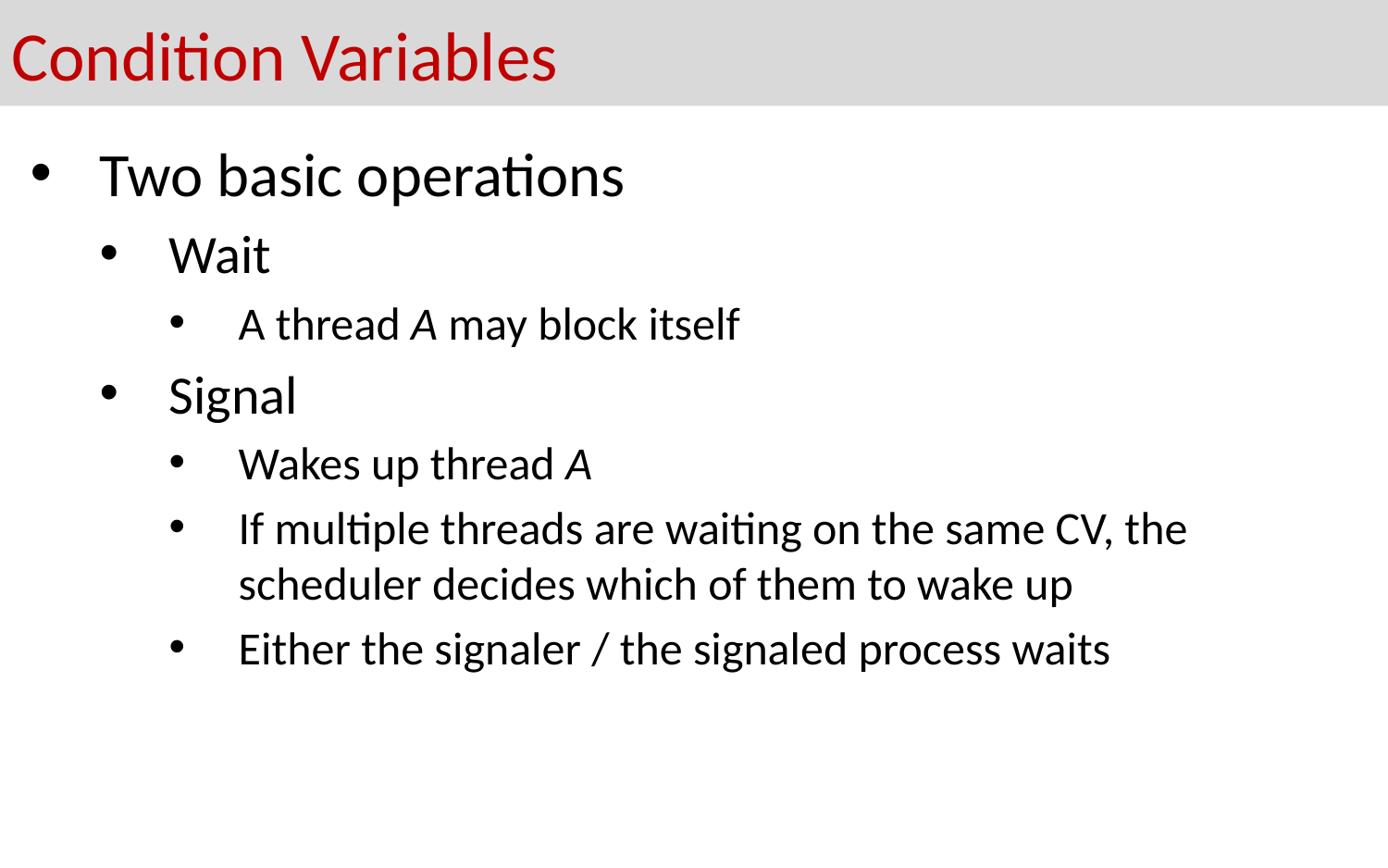

# Condition Variables
Two basic operations
Wait
A thread A may block itself
Signal
Wakes up thread A
If multiple threads are waiting on the same CV, the scheduler decides which of them to wake up
Either the signaler / the signaled process waits